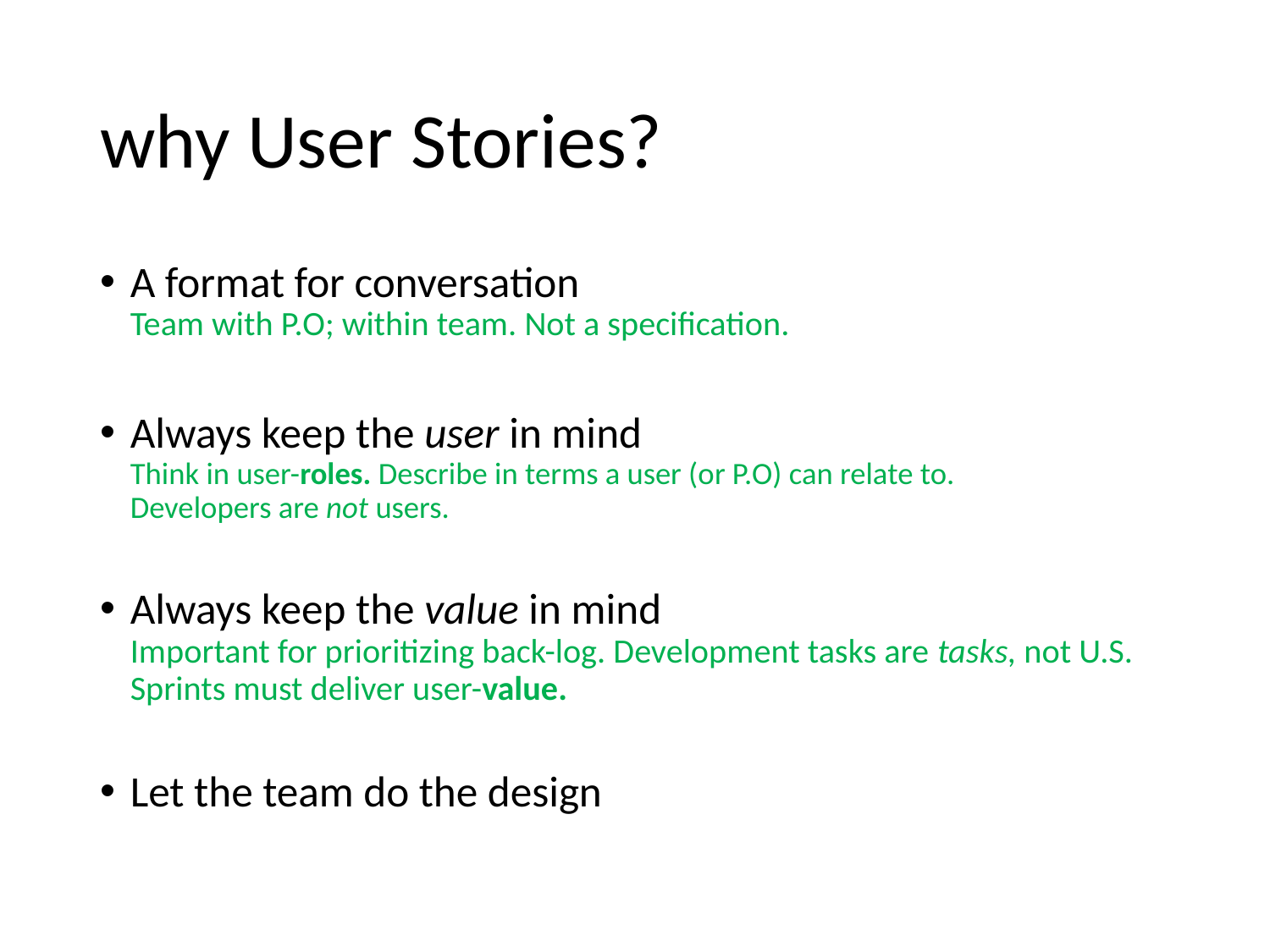

# why User Stories?
A format for conversation
Team with P.O; within team. Not a specification.
Always keep the user in mind
Think in user-roles. Describe in terms a user (or P.O) can relate to.
Developers are not users.
Always keep the value in mind
Important for prioritizing back-log. Development tasks are tasks, not U.S. Sprints must deliver user-value.
Let the team do the design
With user and value in mind. Keep User Stories informal and open to change.